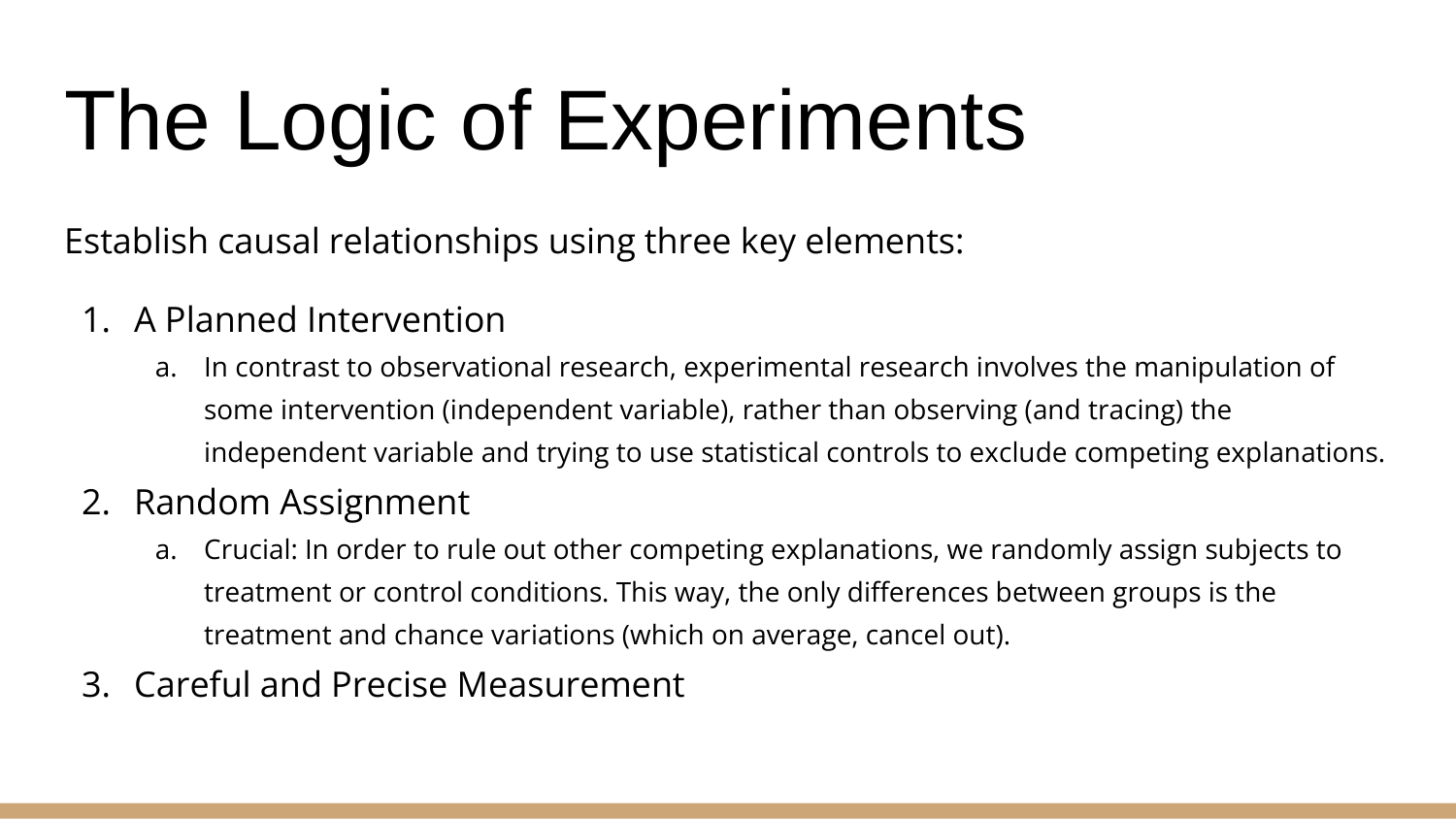

# The Logic of Experiments
Establish causal relationships using three key elements:
A Planned Intervention
In contrast to observational research, experimental research involves the manipulation of some intervention (independent variable), rather than observing (and tracing) the independent variable and trying to use statistical controls to exclude competing explanations.
Random Assignment
Crucial: In order to rule out other competing explanations, we randomly assign subjects to treatment or control conditions. This way, the only differences between groups is the treatment and chance variations (which on average, cancel out).
Careful and Precise Measurement